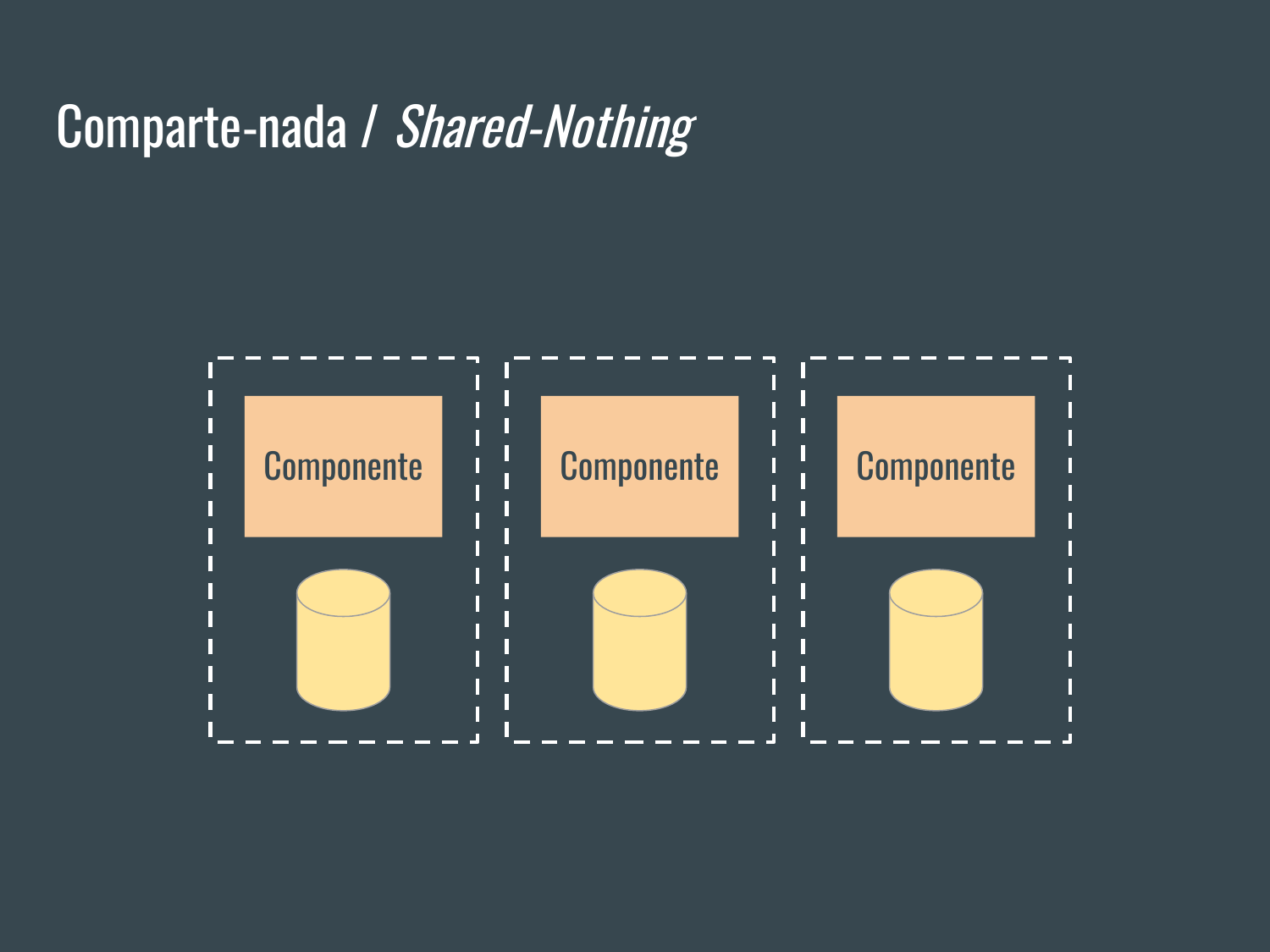

# Comparte-nada / Shared-Nothing

Componente
Componente
Componente